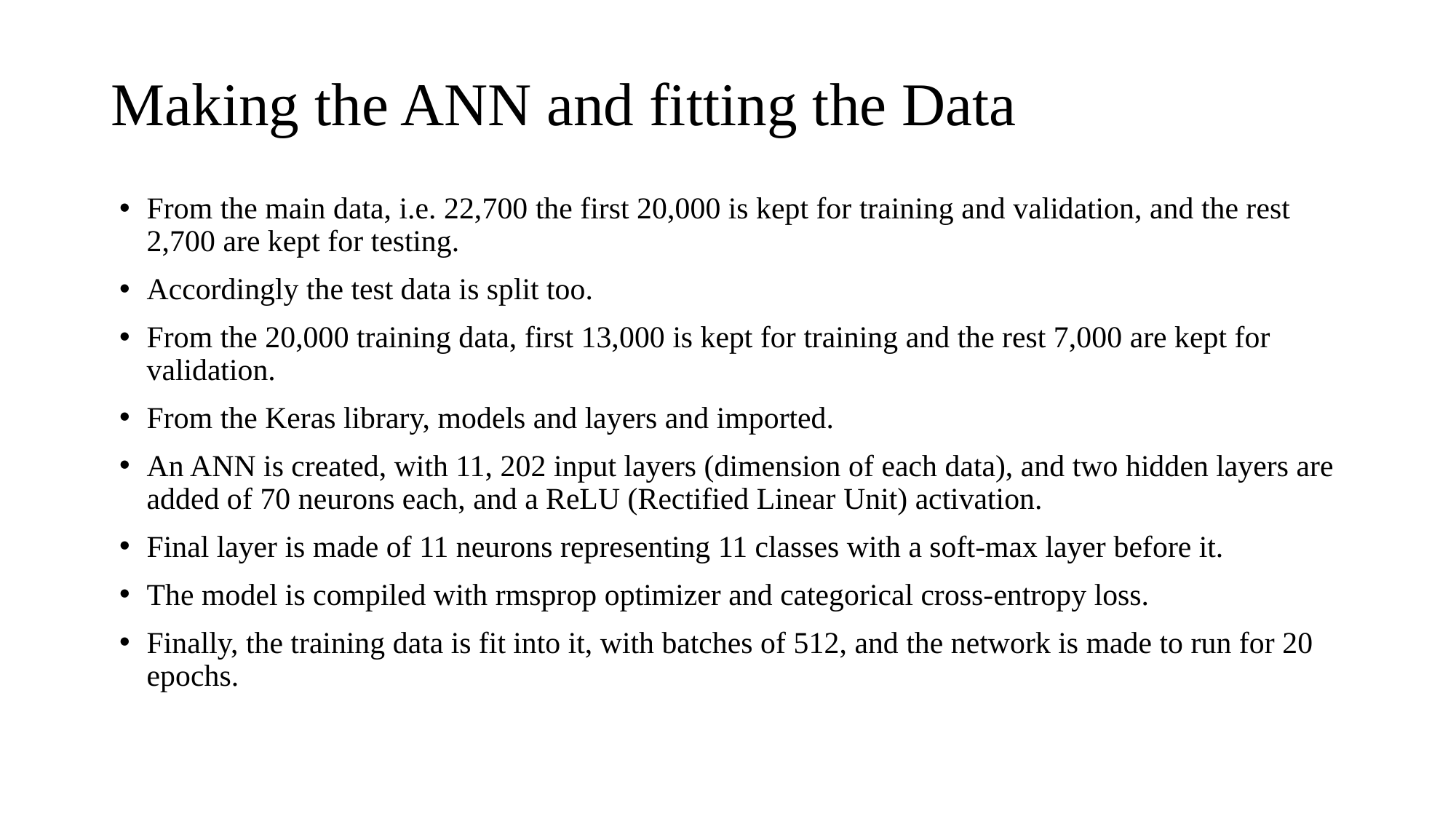

# Making the ANN and fitting the Data
From the main data, i.e. 22,700 the first 20,000 is kept for training and validation, and the rest 2,700 are kept for testing.
Accordingly the test data is split too.
From the 20,000 training data, first 13,000 is kept for training and the rest 7,000 are kept for validation.
From the Keras library, models and layers and imported.
An ANN is created, with 11, 202 input layers (dimension of each data), and two hidden layers are added of 70 neurons each, and a ReLU (Rectified Linear Unit) activation.
Final layer is made of 11 neurons representing 11 classes with a soft-max layer before it.
The model is compiled with rmsprop optimizer and categorical cross-entropy loss.
Finally, the training data is fit into it, with batches of 512, and the network is made to run for 20 epochs.